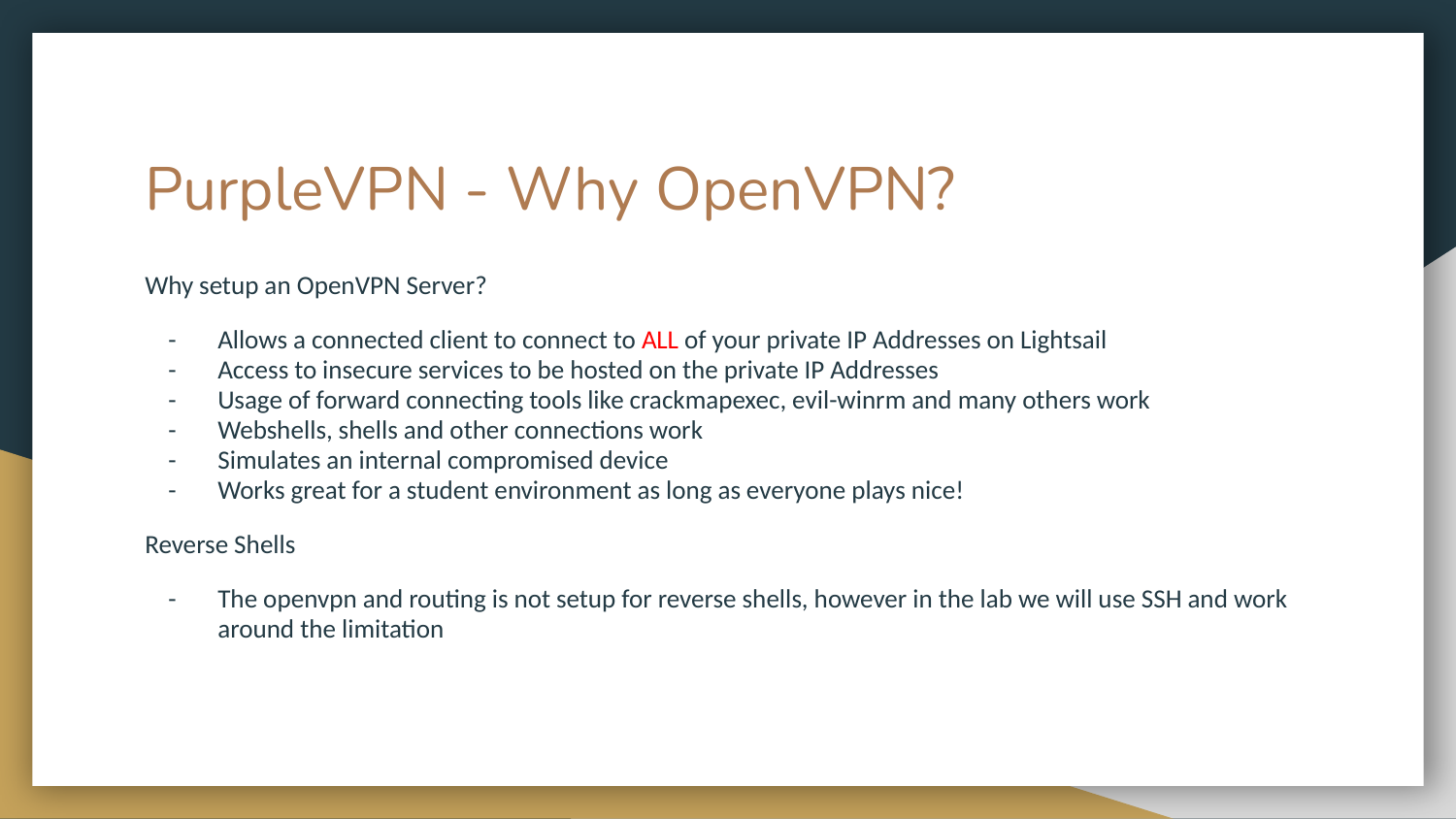

# PurpleVPN - Why OpenVPN?
Why setup an OpenVPN Server?
Allows a connected client to connect to ALL of your private IP Addresses on Lightsail
Access to insecure services to be hosted on the private IP Addresses
Usage of forward connecting tools like crackmapexec, evil-winrm and many others work
Webshells, shells and other connections work
Simulates an internal compromised device
Works great for a student environment as long as everyone plays nice!
Reverse Shells
The openvpn and routing is not setup for reverse shells, however in the lab we will use SSH and work around the limitation